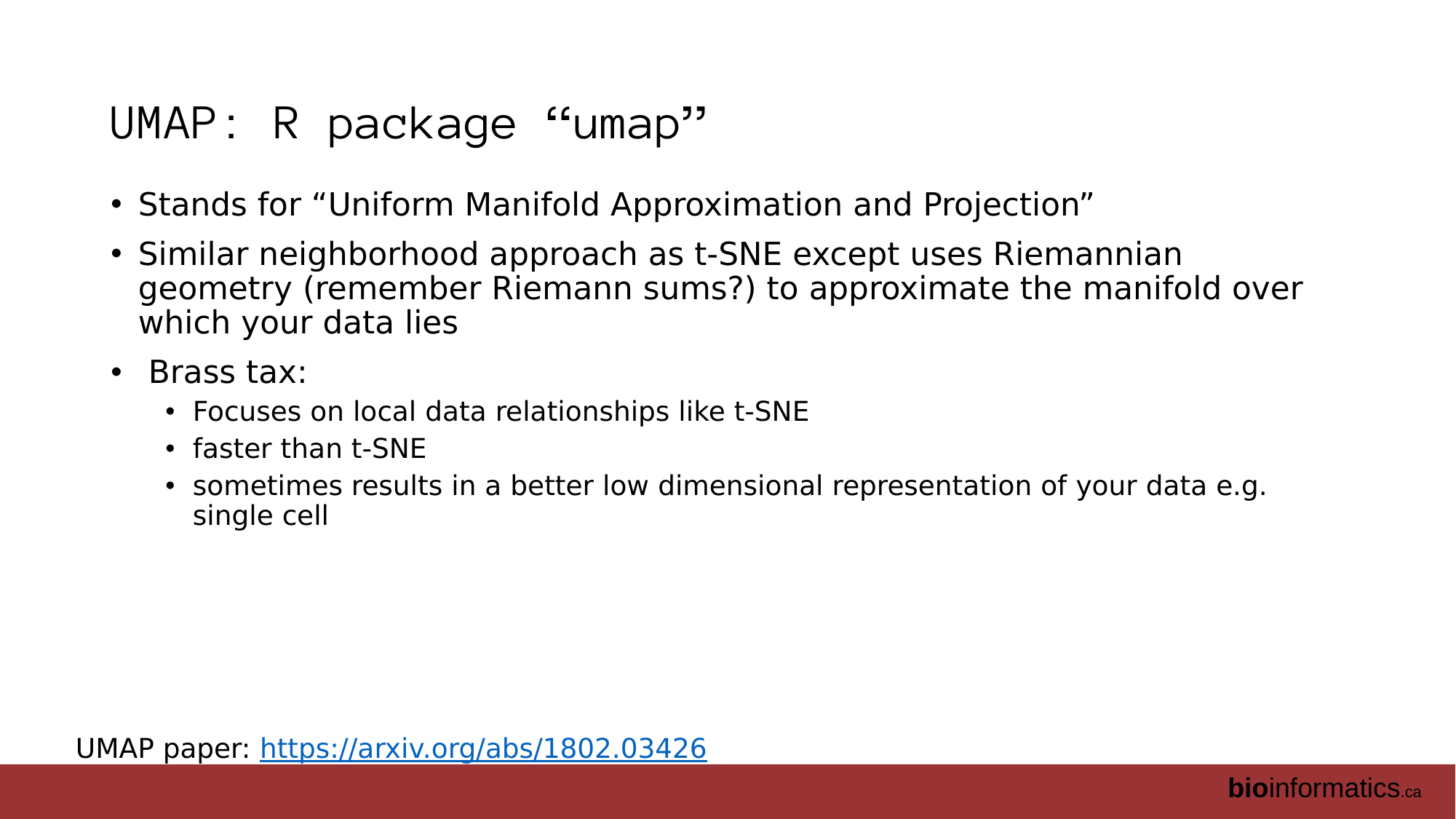

# UMAP: R package “umap”
Stands for “Uniform Manifold Approximation and Projection”
Similar neighborhood approach as t-SNE except uses Riemannian geometry (remember Riemann sums?) to approximate the manifold over which your data lies
 Brass tax:
Focuses on local data relationships like t-SNE
faster than t-SNE
sometimes results in a better low dimensional representation of your data e.g. single cell
UMAP paper: https://arxiv.org/abs/1802.03426